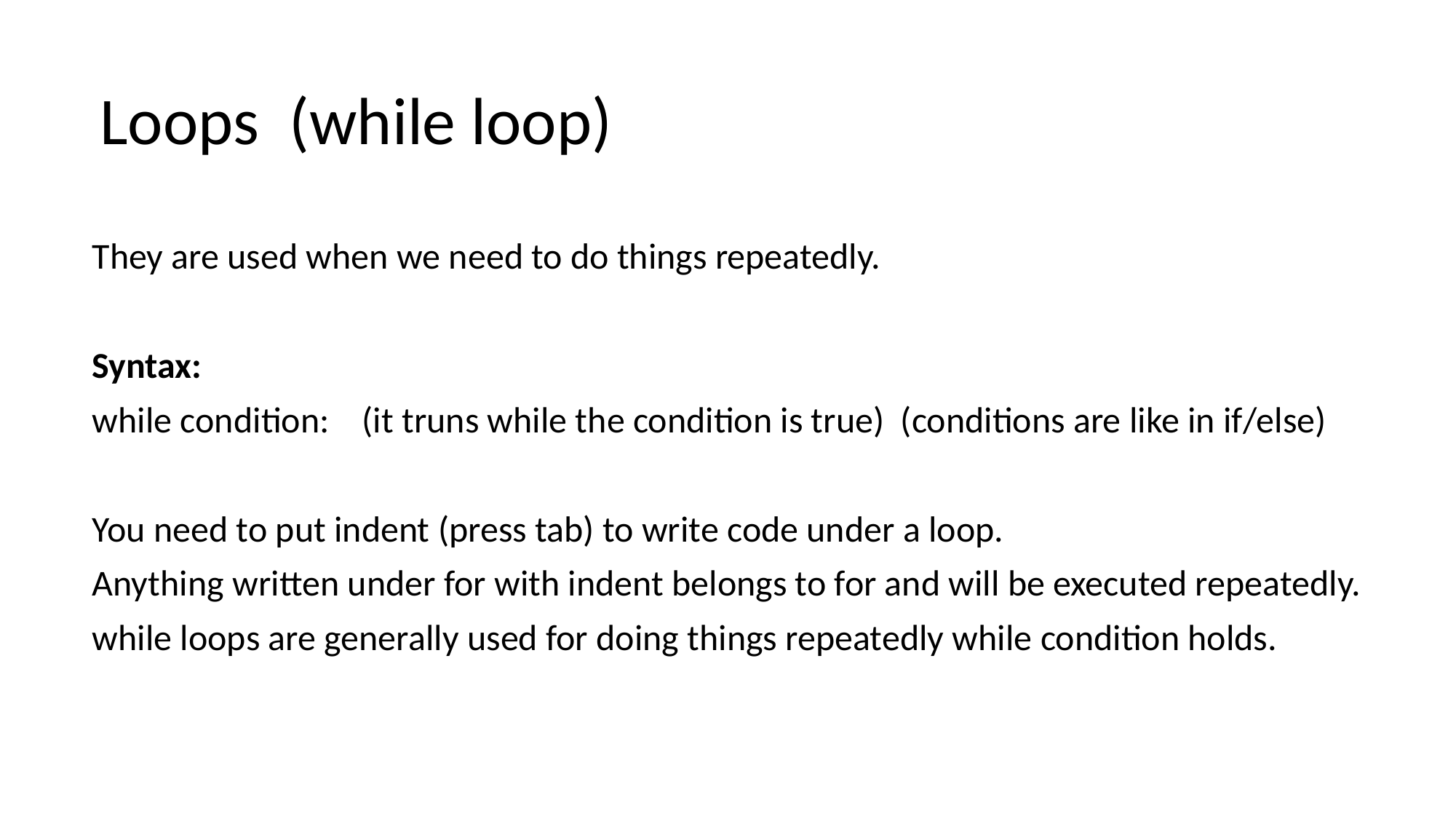

# Loops  (while loop)
They are used when we need to do things repeatedly.

Syntax:
while condition:    (it truns while the condition is true)  (conditions are like in if/else)

You need to put indent (press tab) to write code under a loop.
Anything written under for with indent belongs to for and will be executed repeatedly.
while loops are generally used for doing things repeatedly while condition holds.